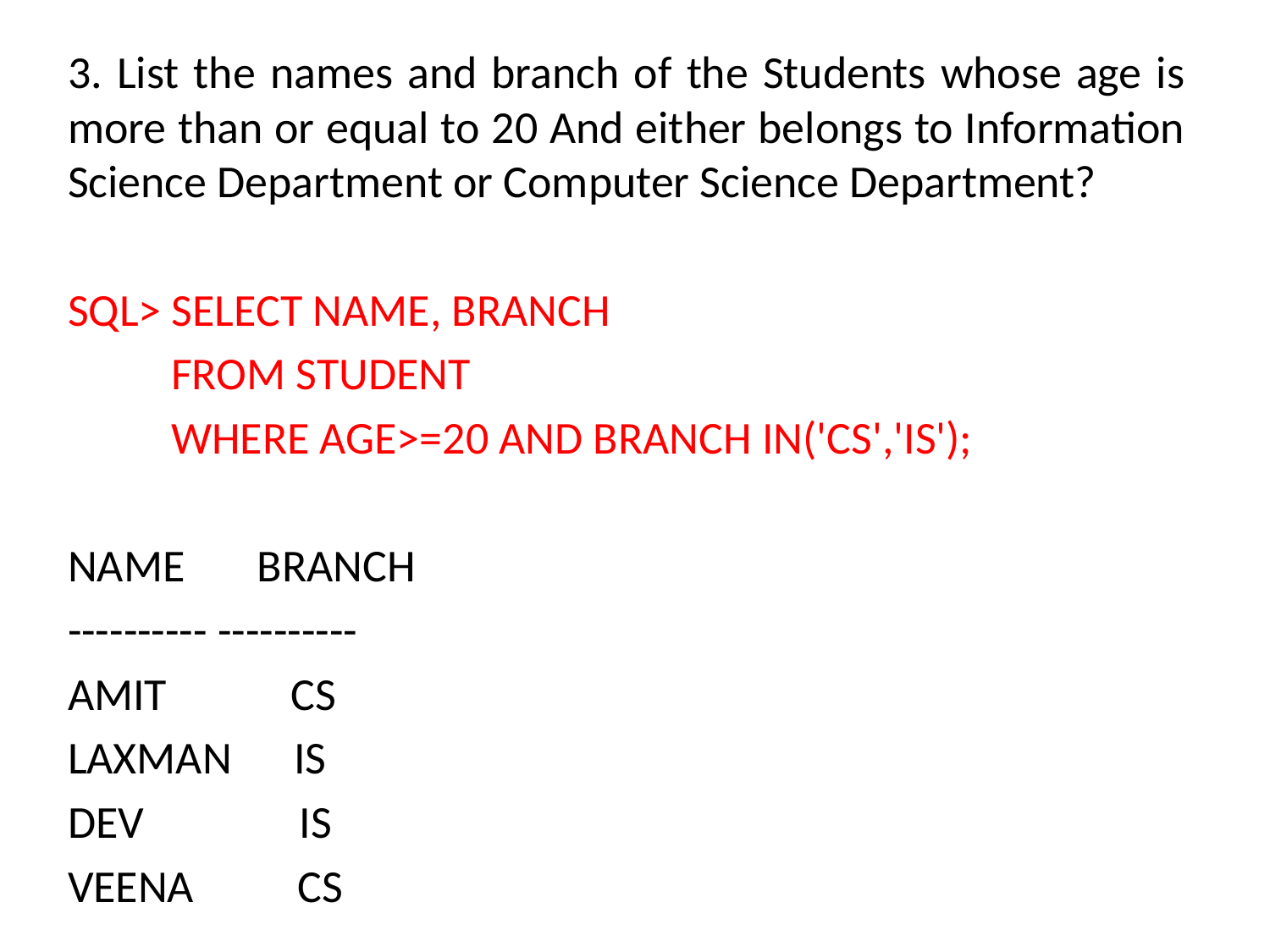

3. List the names and branch of the Students whose age is more than or equal to 20 And either belongs to Information Science Department or Computer Science Department?

SQL> SELECT NAME, BRANCH
          FROM STUDENT
          WHERE AGE>=20 AND BRANCH IN('CS','IS');

NAME       BRANCH
---------- ----------
AMIT            CS
LAXMAN      IS
DEV               IS
VEENA          CS